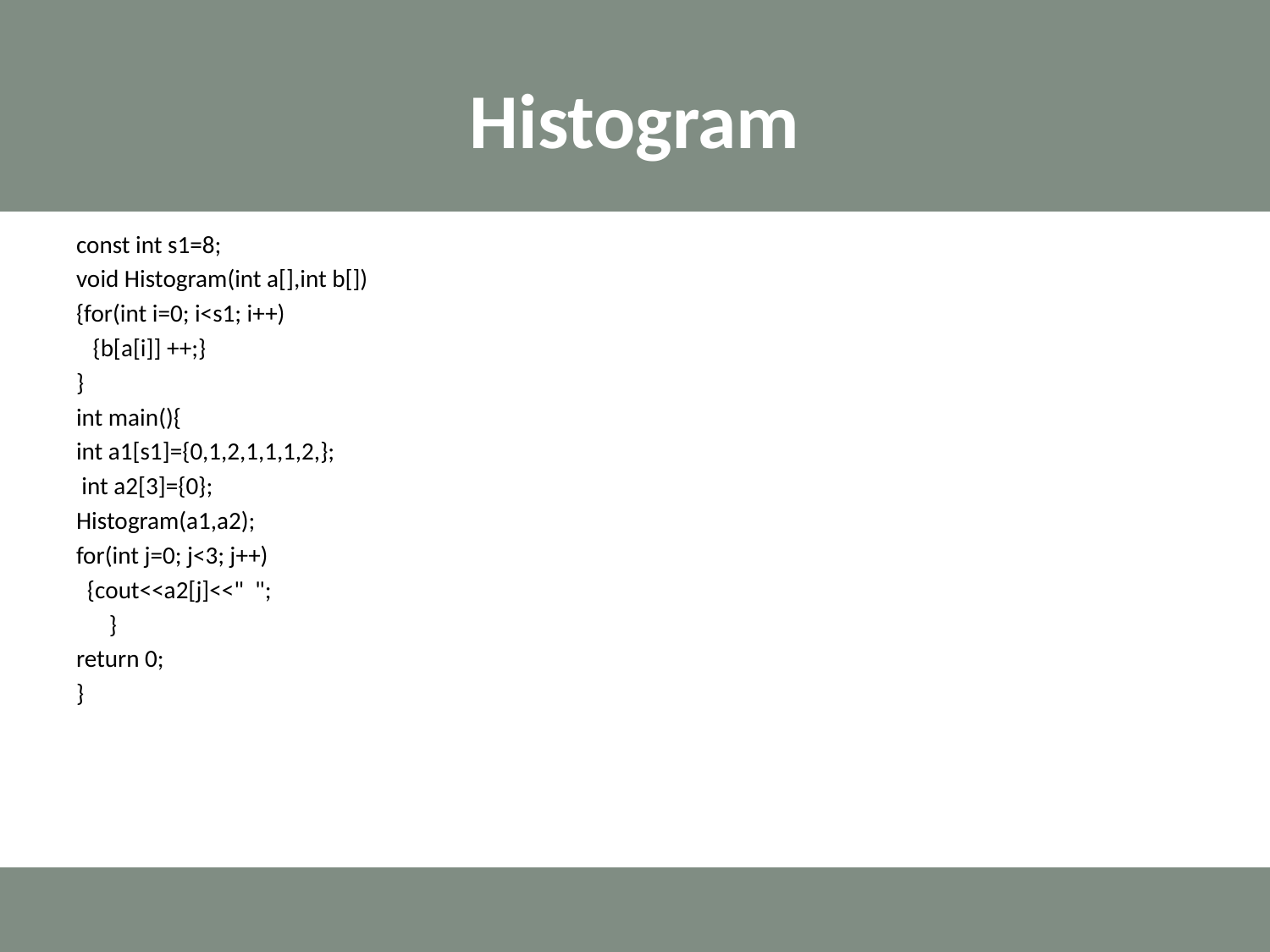

# Histogram
const int s1=8;
void Histogram(int a[],int b[])
{for(int i=0; i<s1; i++)
   {b[a[i]] ++;}
}
int main(){
int a1[s1]={0,1,2,1,1,1,2,};
 int a2[3]={0};
Histogram(a1,a2);
for(int j=0; j<3; j++)
  {cout<<a2[j]<<"  ";
      }
return 0;
}